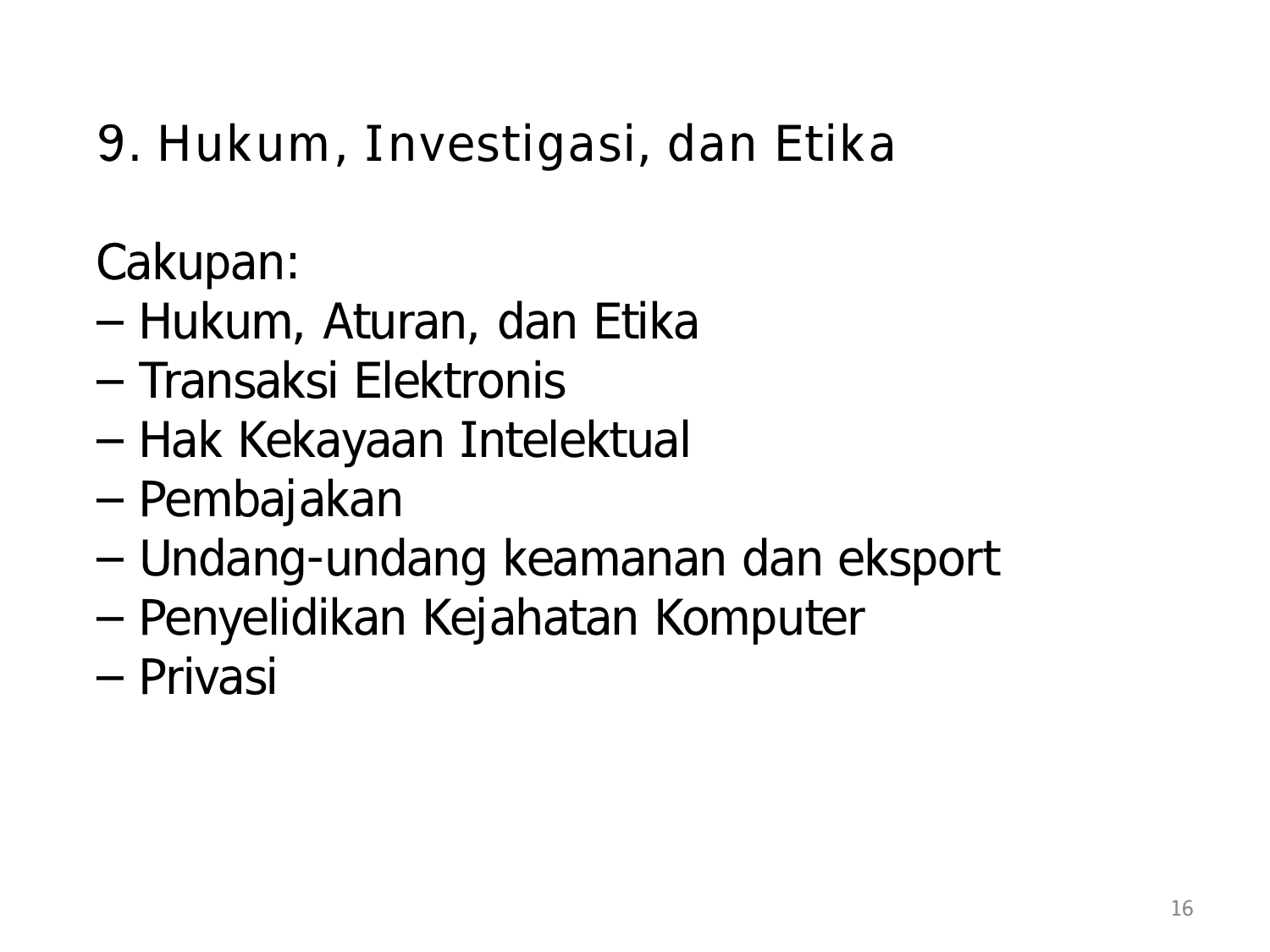

9. Hukum, Investigasi, dan Etika

Cakupan:
– Hukum, Aturan, dan Etika
– Transaksi Elektronis
– Hak Kekayaan Intelektual
– Pembajakan
– Undang-undang keamanan dan eksport
– Penyelidikan Kejahatan Komputer
– Privasi
16